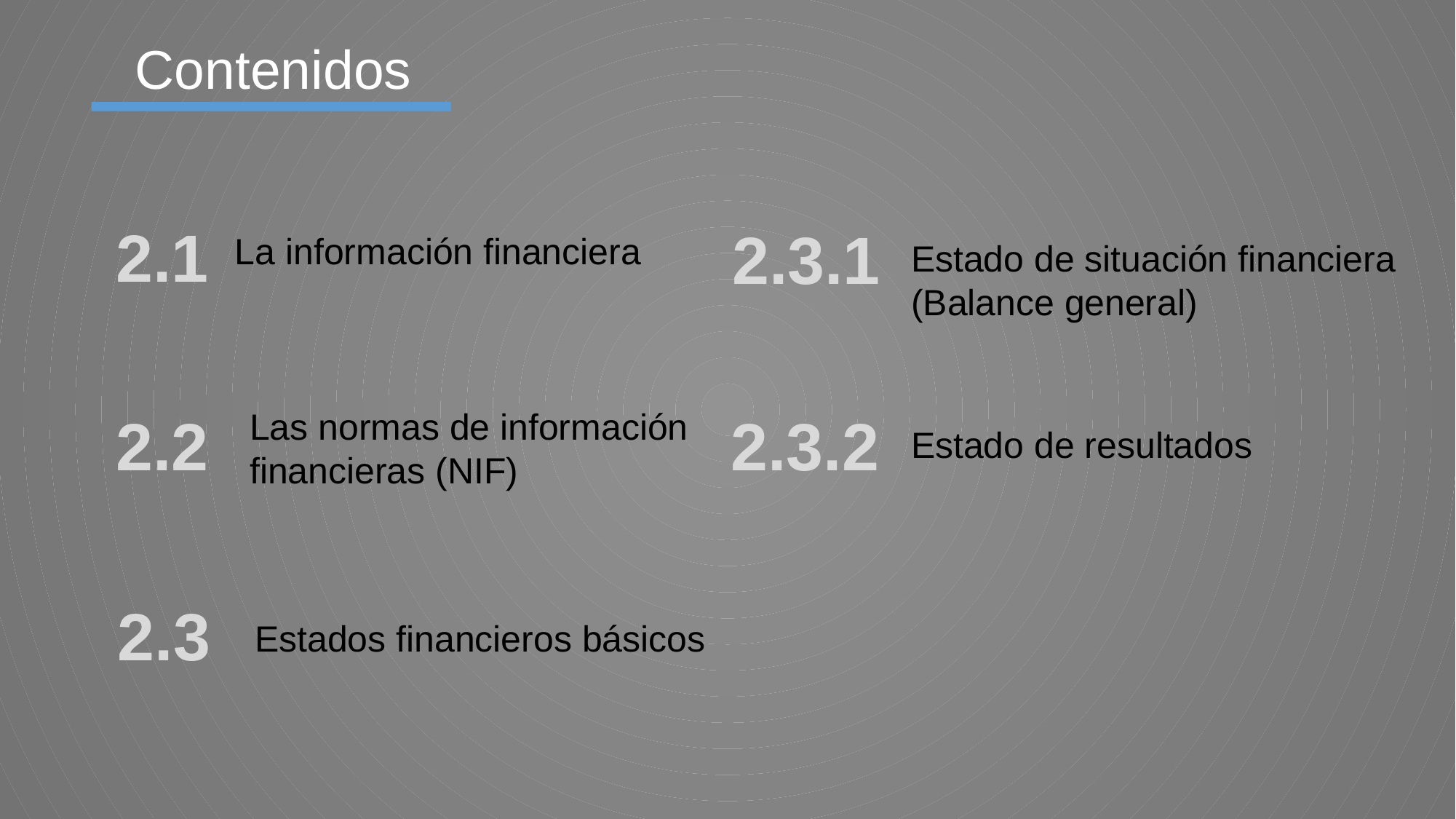

Contenidos

2.1
2.3.1
La información financiera
Estado de situación financiera (Balance general)
2.2
Las normas de información financieras (NIF)
2.3.2
Estado de resultados
2.3
Estados financieros básicos